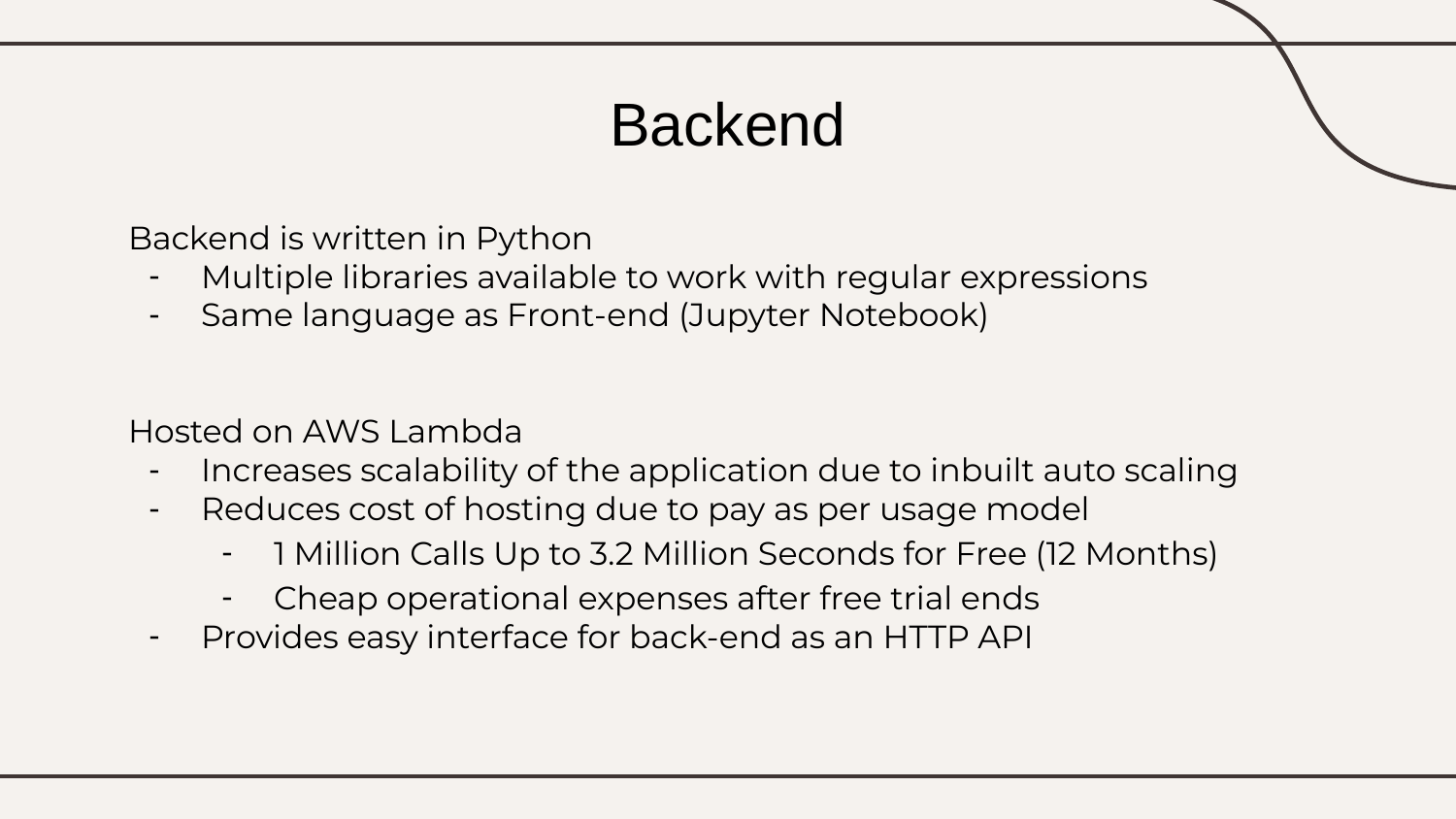

# Backend
Backend is written in Python
Multiple libraries available to work with regular expressions
Same language as Front-end (Jupyter Notebook)

Hosted on AWS Lambda
Increases scalability of the application due to inbuilt auto scaling
Reduces cost of hosting due to pay as per usage model
1 Million Calls Up to 3.2 Million Seconds for Free (12 Months)
Cheap operational expenses after free trial ends
Provides easy interface for back-end as an HTTP API